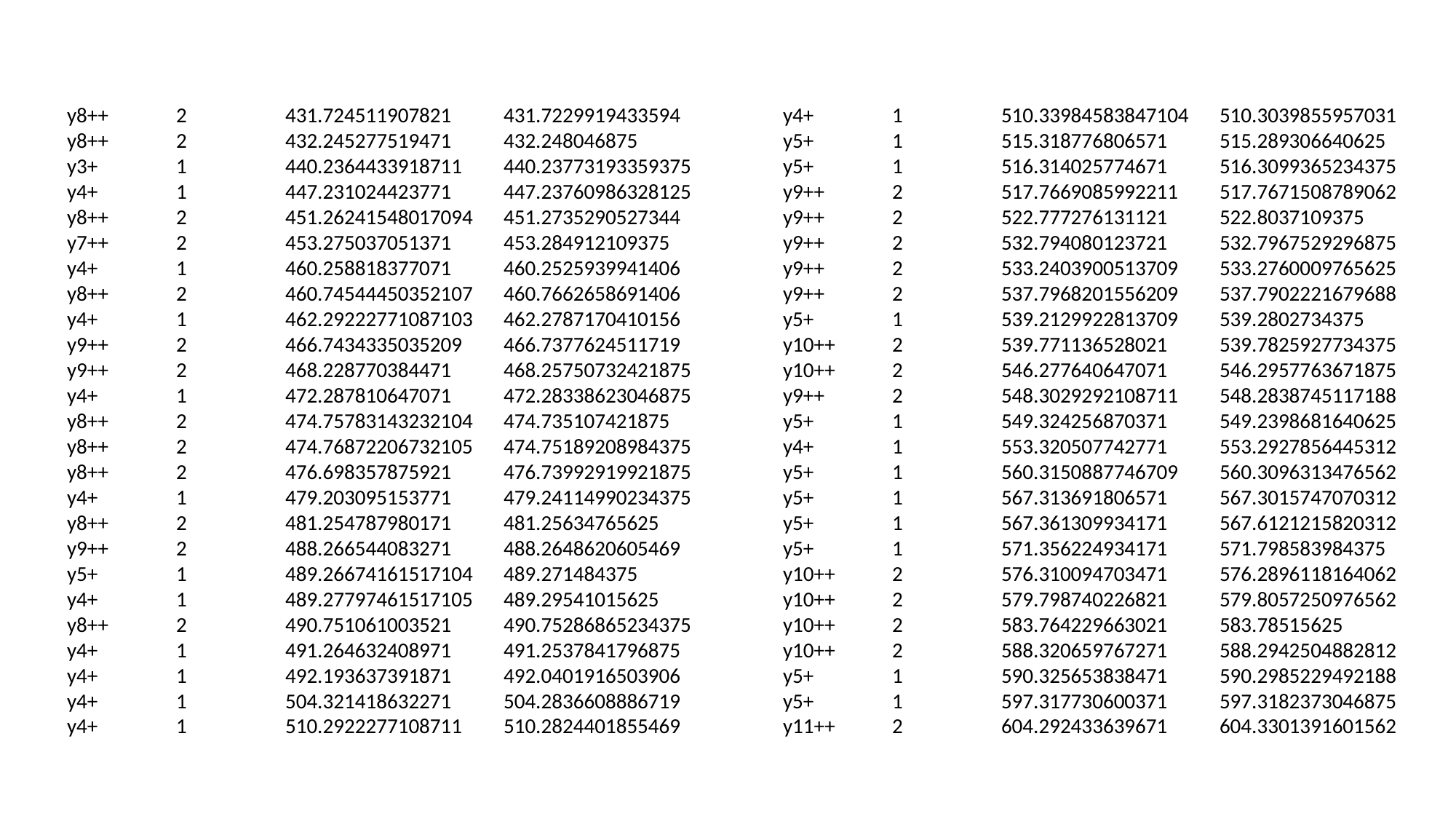

y8++	2	431.724511907821	431.7229919433594
y8++	2	432.245277519471	432.248046875
y3+	1	440.2364433918711	440.23773193359375
y4+	1	447.231024423771	447.23760986328125
y8++	2	451.26241548017094	451.2735290527344
y7++	2	453.275037051371	453.284912109375
y4+	1	460.258818377071	460.2525939941406
y8++	2	460.74544450352107	460.7662658691406
y4+	1	462.29222771087103	462.2787170410156
y9++	2	466.7434335035209	466.7377624511719
y9++	2	468.228770384471	468.25750732421875
y4+	1	472.287810647071	472.28338623046875
y8++	2	474.75783143232104	474.735107421875
y8++	2	474.76872206732105	474.75189208984375
y8++	2	476.698357875921	476.73992919921875
y4+	1	479.203095153771	479.24114990234375
y8++	2	481.254787980171	481.25634765625
y9++	2	488.266544083271	488.2648620605469
y5+	1	489.26674161517104	489.271484375
y4+	1	489.27797461517105	489.29541015625
y8++	2	490.751061003521	490.75286865234375
y4+	1	491.264632408971	491.2537841796875
y4+	1	492.193637391871	492.0401916503906
y4+	1	504.321418632271	504.2836608886719
y4+	1	510.2922277108711	510.2824401855469
y4+	1	510.33984583847104	510.3039855957031
y5+	1	515.318776806571	515.289306640625
y5+	1	516.314025774671	516.3099365234375
y9++	2	517.7669085992211	517.7671508789062
y9++	2	522.777276131121	522.8037109375
y9++	2	532.794080123721	532.7967529296875
y9++	2	533.2403900513709	533.2760009765625
y9++	2	537.7968201556209	537.7902221679688
y5+	1	539.2129922813709	539.2802734375
y10++	2	539.771136528021	539.7825927734375
y10++	2	546.277640647071	546.2957763671875
y9++	2	548.3029292108711	548.2838745117188
y5+	1	549.324256870371	549.2398681640625
y4+	1	553.320507742771	553.2927856445312
y5+	1	560.3150887746709	560.3096313476562
y5+	1	567.313691806571	567.3015747070312
y5+	1	567.361309934171	567.6121215820312
y5+	1	571.356224934171	571.798583984375
y10++	2	576.310094703471	576.2896118164062
y10++	2	579.798740226821	579.8057250976562
y10++	2	583.764229663021	583.78515625
y10++	2	588.320659767271	588.2942504882812
y5+	1	590.325653838471	590.2985229492188
y5+	1	597.317730600371	597.3182373046875
y11++	2	604.292433639671	604.3301391601562